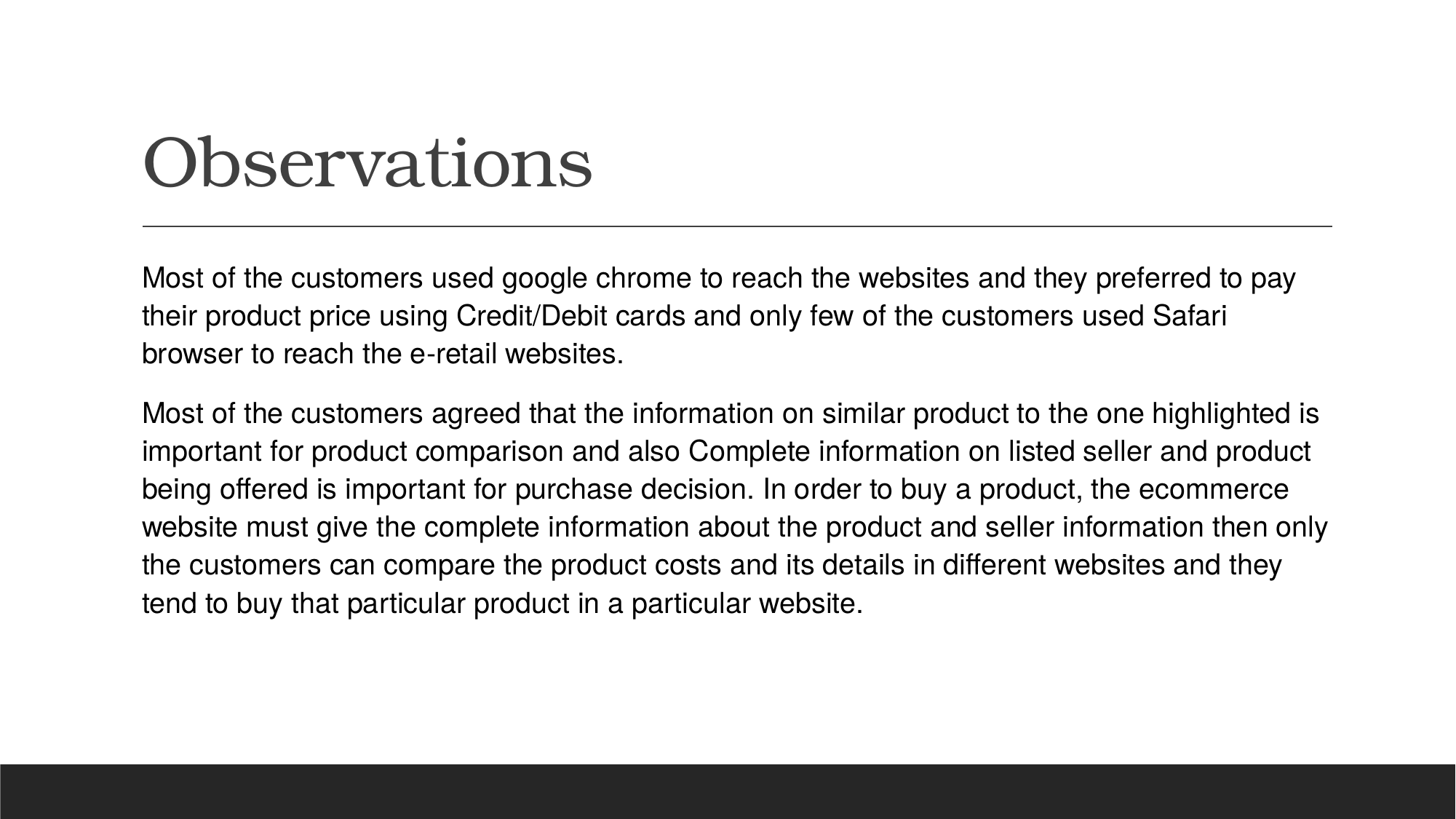

# Observations
Most of the customers used google chrome to reach the websites and they preferred to pay their product price using Credit/Debit cards and only few of the customers used Safari browser to reach the e-retail websites.
Most of the customers agreed that the information on similar product to the one highlighted is important for product comparison and also Complete information on listed seller and product being offered is important for purchase decision. In order to buy a product, the ecommerce website must give the complete information about the product and seller information then only the customers can compare the product costs and its details in different websites and they tend to buy that particular product in a particular website.